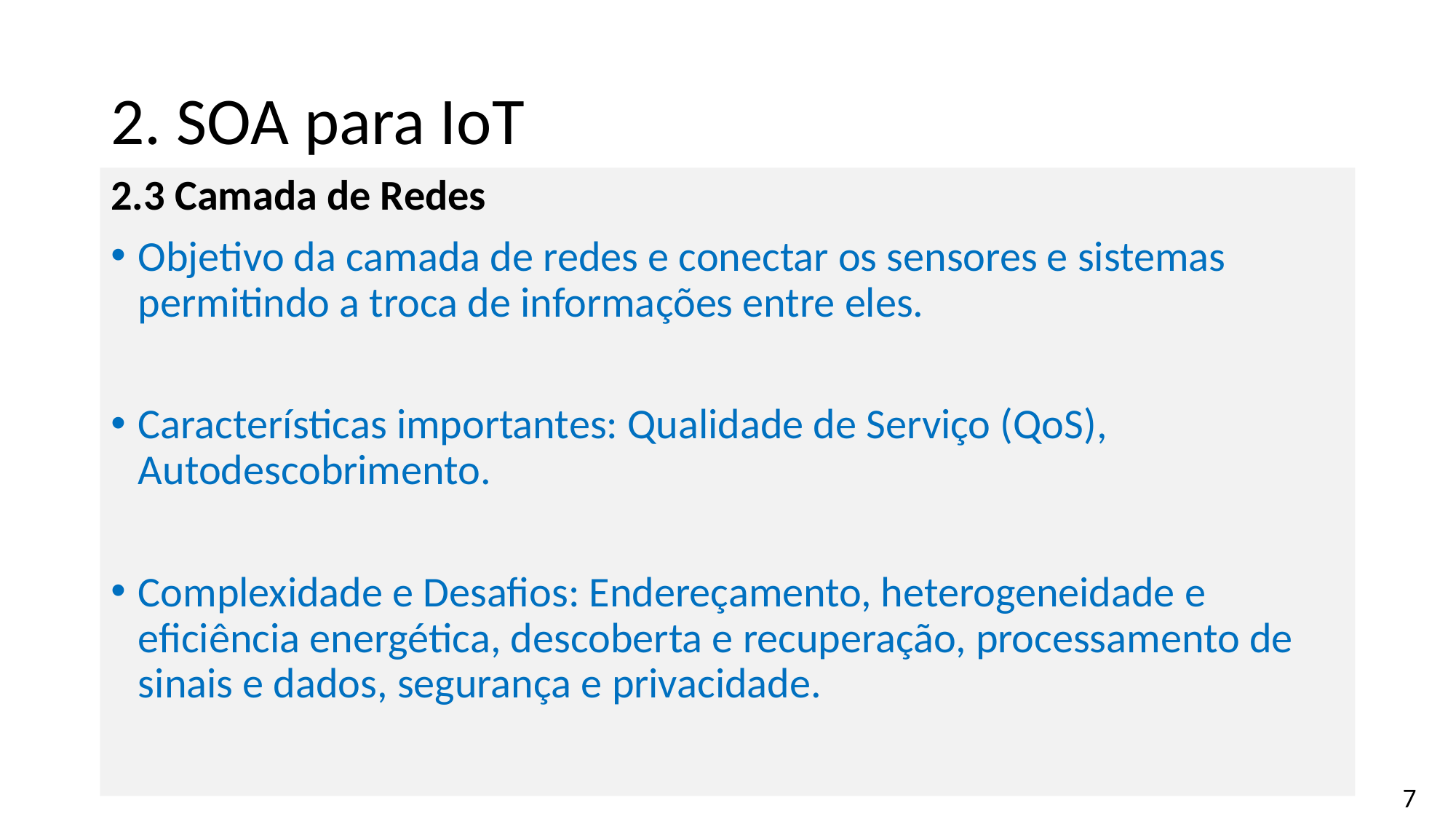

# 2. SOA para IoT
2.3 Camada de Redes
Objetivo da camada de redes e conectar os sensores e sistemas permitindo a troca de informações entre eles.

Características importantes: Qualidade de Serviço (QoS), Autodescobrimento.

Complexidade e Desafios: Endereçamento, heterogeneidade e eficiência energética, descoberta e recuperação, processamento de sinais e dados, segurança e privacidade.